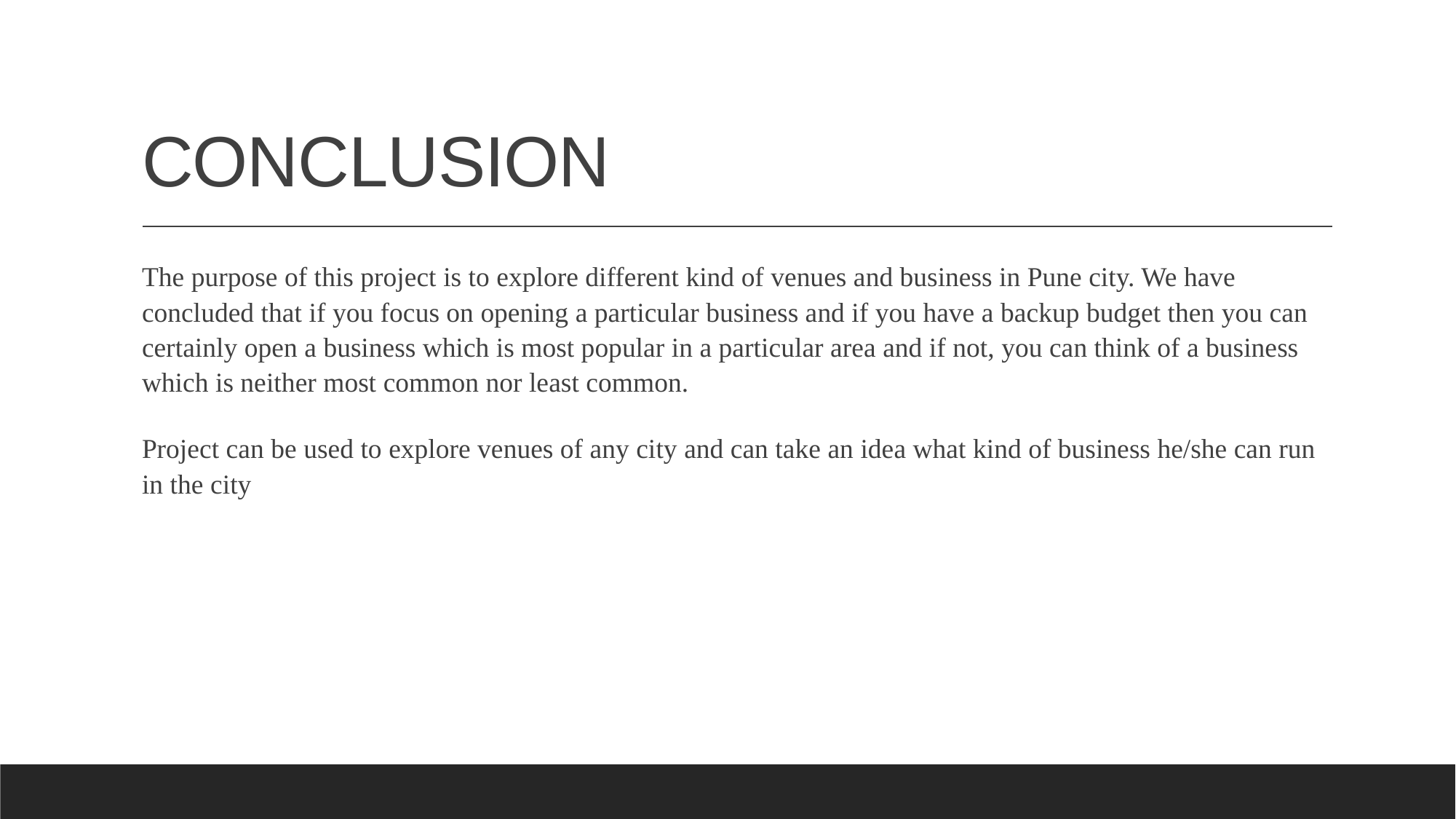

# CONCLUSION
The purpose of this project is to explore different kind of venues and business in Pune city. We have concluded that if you focus on opening a particular business and if you have a backup budget then you can certainly open a business which is most popular in a particular area and if not, you can think of a business which is neither most common nor least common.
Project can be used to explore venues of any city and can take an idea what kind of business he/she can run in the city